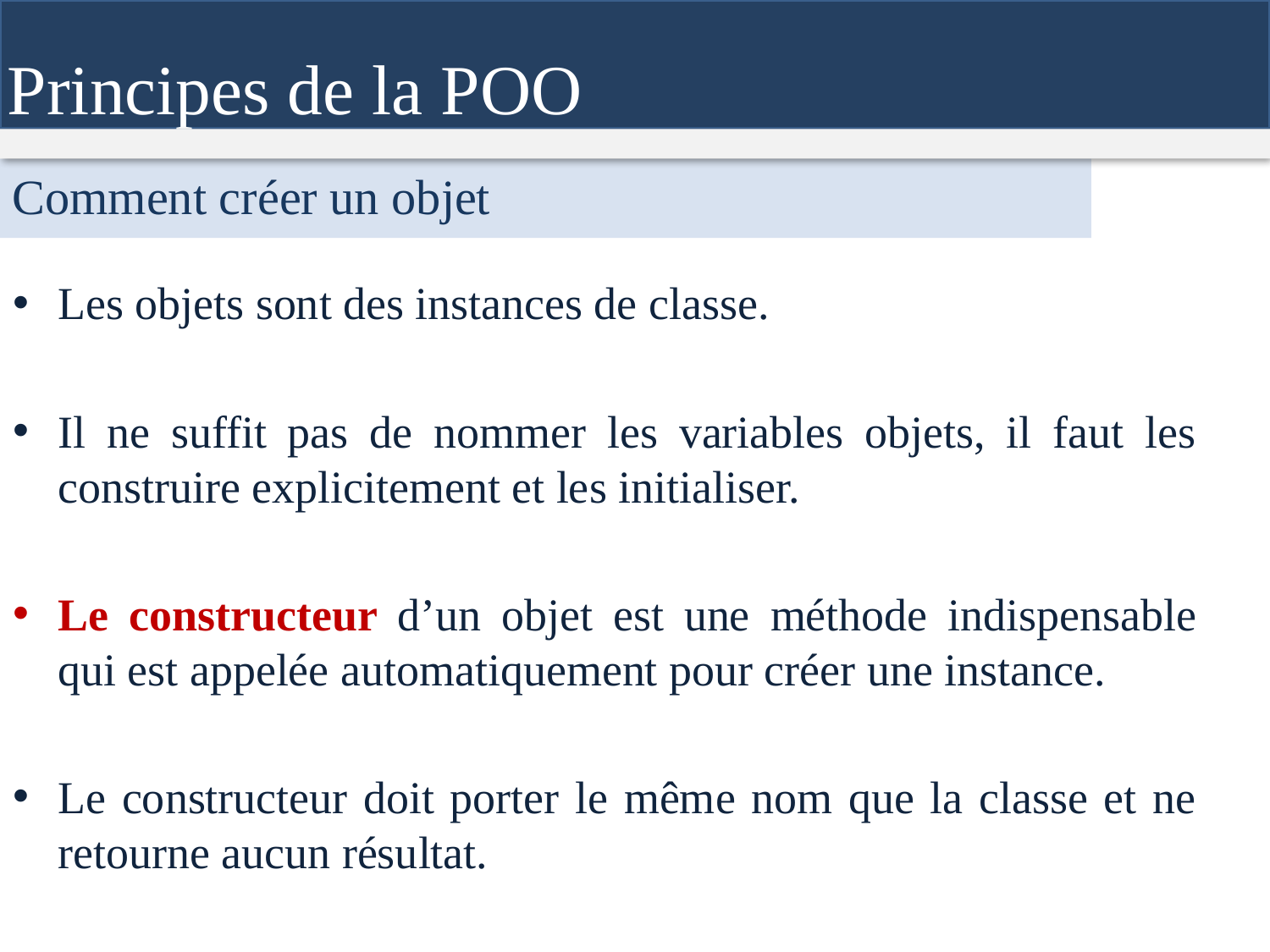

Principes de la POO

Comment créer un objet
Les objets sont des instances de classe.

Il ne suffit pas de nommer les variables objets, il faut les construire explicitement et les initialiser.

Le constructeur d’un objet est une méthode indispensable qui est appelée automatiquement pour créer une instance.

Le constructeur doit porter le même nom que la classe et ne retourne aucun résultat.